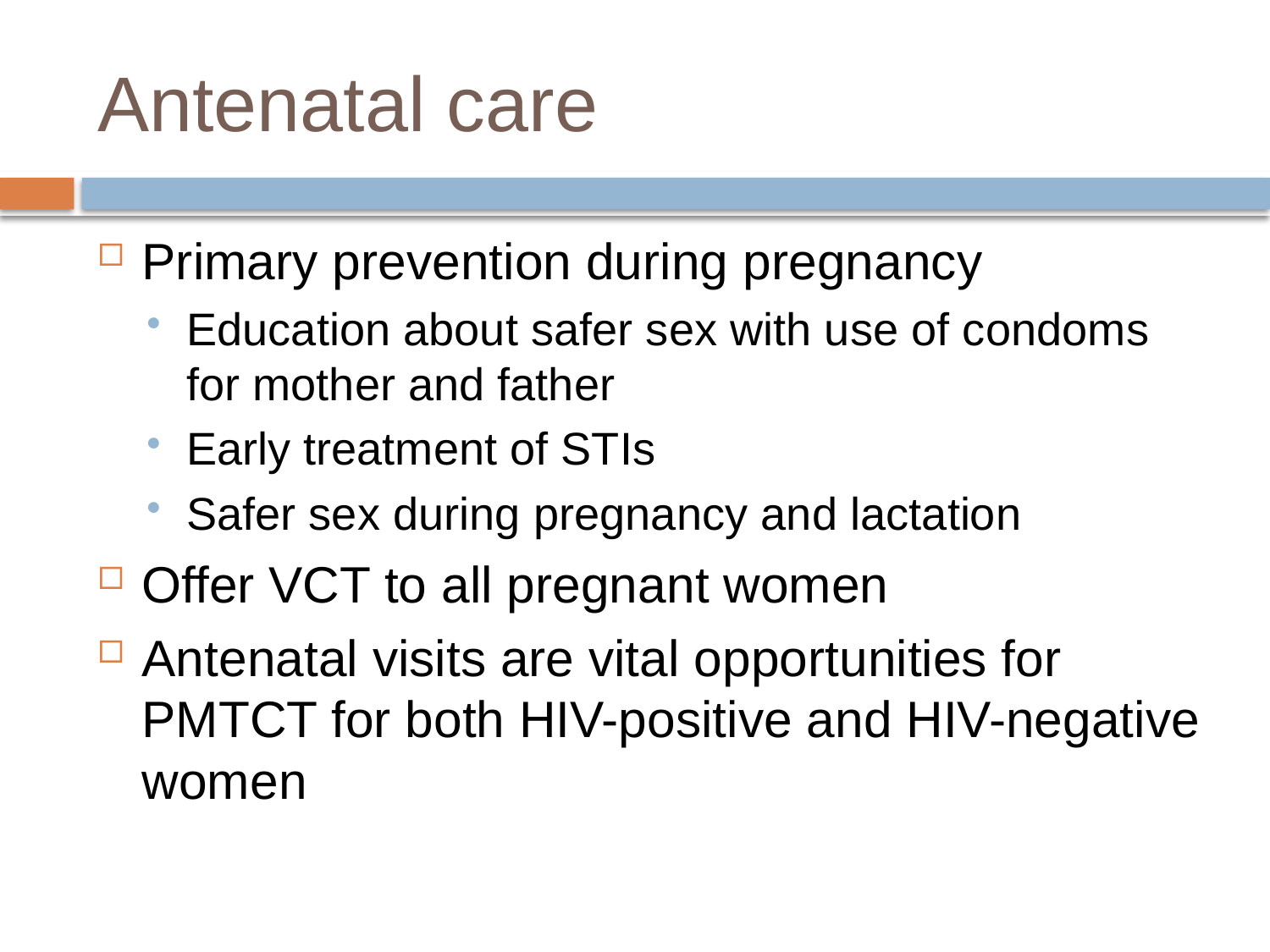

# Antenatal care
Primary prevention during pregnancy
Education about safer sex with use of condoms for mother and father
Early treatment of STIs
Safer sex during pregnancy and lactation
Offer VCT to all pregnant women
Antenatal visits are vital opportunities for PMTCT for both HIV-positive and HIV-negative women